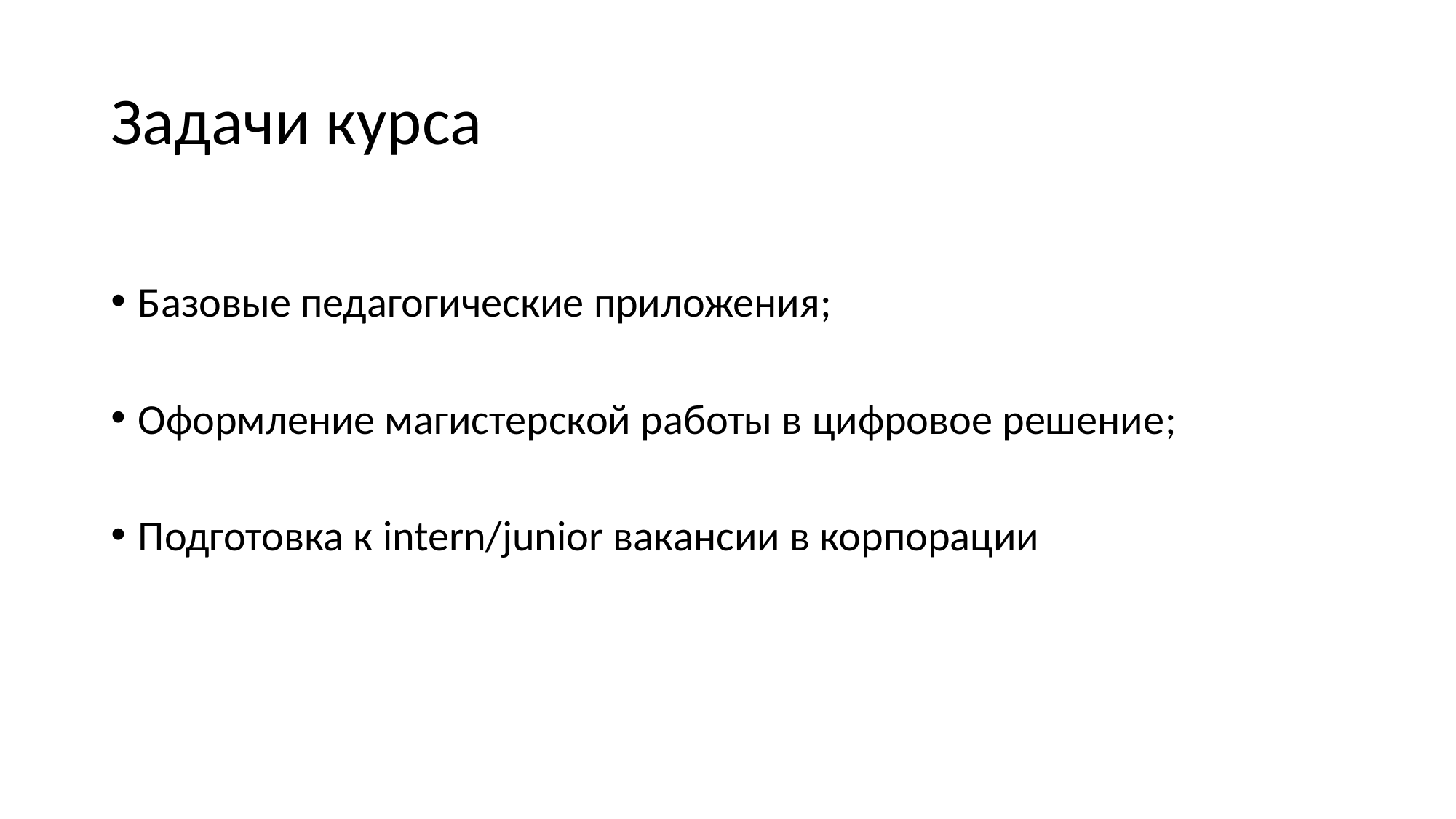

# Задачи курса
Базовые педагогические приложения;
Оформление магистерской работы в цифровое решение;
Подготовка к intern/junior вакансии в корпорации